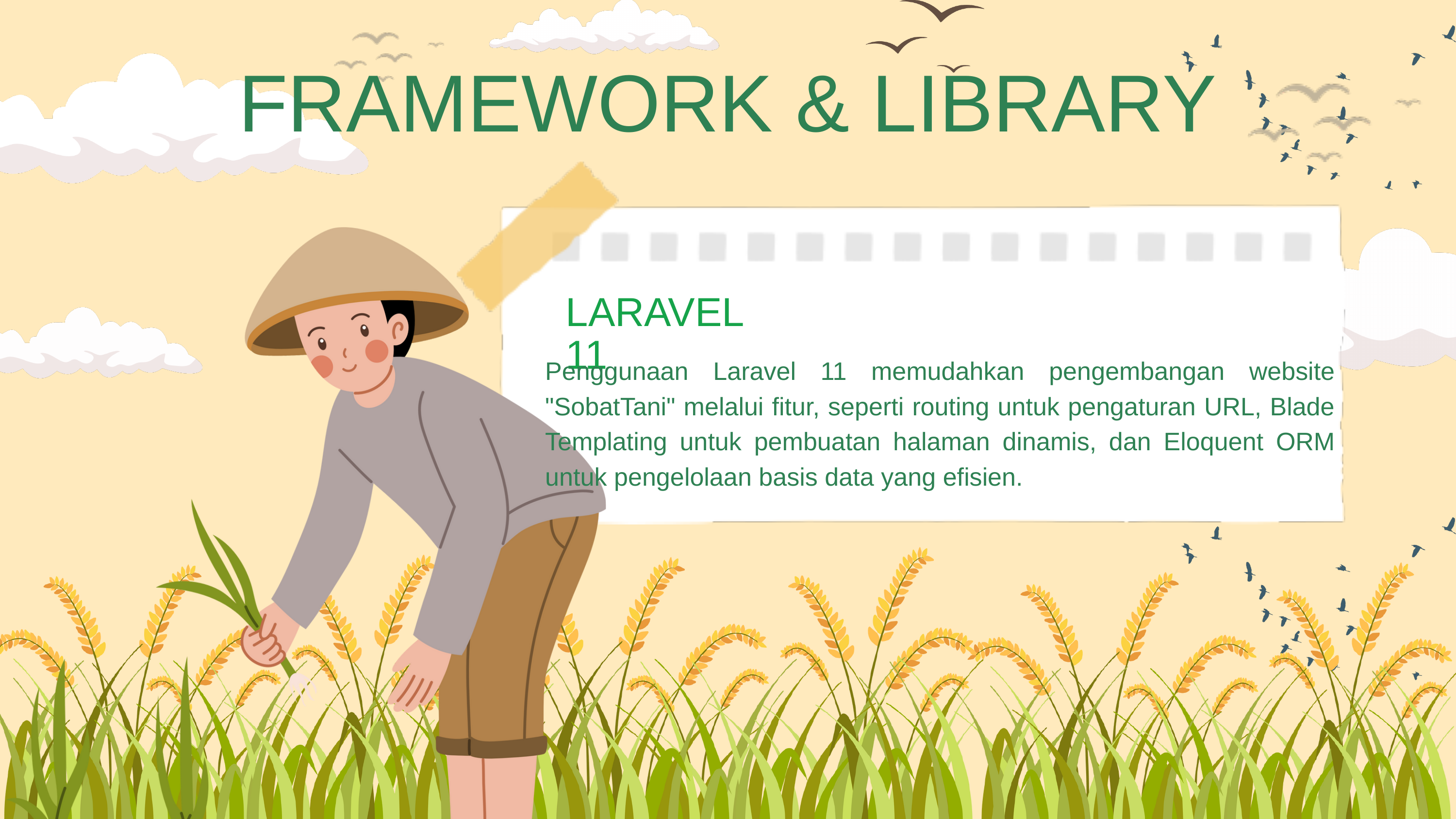

FRAMEWORK & LIBRARY

LARAVEL 11

Penggunaan Laravel 11 memudahkan pengembangan website "SobatTani" melalui fitur, seperti routing untuk pengaturan URL, Blade Templating untuk pembuatan halaman dinamis, dan Eloquent ORM untuk pengelolaan basis data yang efisien.